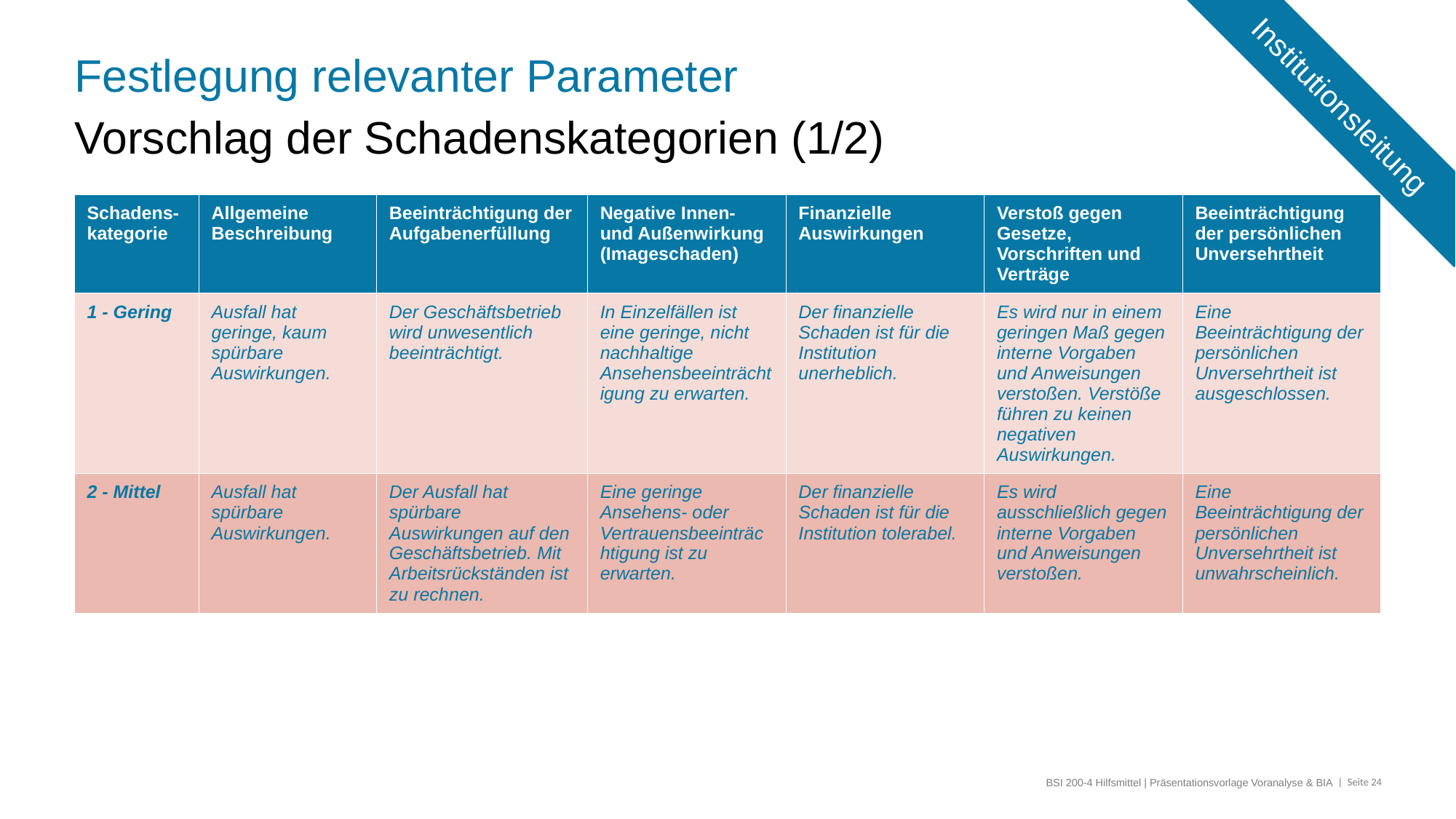

# Festlegung relevanter Parameter
Institutionsleitung
Vorschlag der Schadenskategorien (1/2)
| Schadens-kategorie | Allgemeine Beschreibung | Beeinträchtigung der Aufgabenerfüllung | Negative Innen- und Außenwirkung (Imageschaden) | Finanzielle Auswirkungen | Verstoß gegen Gesetze, Vorschriften und Verträge | Beeinträchtigung der persönlichen Unversehrtheit |
| --- | --- | --- | --- | --- | --- | --- |
| 1 - Gering | Ausfall hat geringe, kaum spürbare Auswirkungen. | Der Geschäftsbetrieb wird unwesentlich beeinträchtigt. | In Einzelfällen ist eine geringe, nicht nachhaltige Ansehensbeeinträchtigung zu erwarten. | Der finanzielle Schaden ist für die Institution unerheblich. | Es wird nur in einem geringen Maß gegen interne Vorgaben und Anweisungen verstoßen. Verstöße führen zu keinen negativen Auswirkungen. | Eine Beeinträchtigung der persönlichen Unversehrtheit ist ausgeschlossen. |
| 2 - Mittel | Ausfall hat spürbare Auswirkungen. | Der Ausfall hat spürbare Auswirkungen auf den Geschäftsbetrieb. Mit Arbeitsrückständen ist zu rechnen. | Eine geringe Ansehens- oder Vertrauensbeeinträchtigung ist zu erwarten. | Der finanzielle Schaden ist für die Institution tolerabel. | Es wird ausschließlich gegen interne Vorgaben und Anweisungen verstoßen. | Eine Beeinträchtigung der persönlichen Unversehrtheit ist unwahrscheinlich. |
BSI 200-4 Hilfsmittel | Präsentationsvorlage Voranalyse & BIA